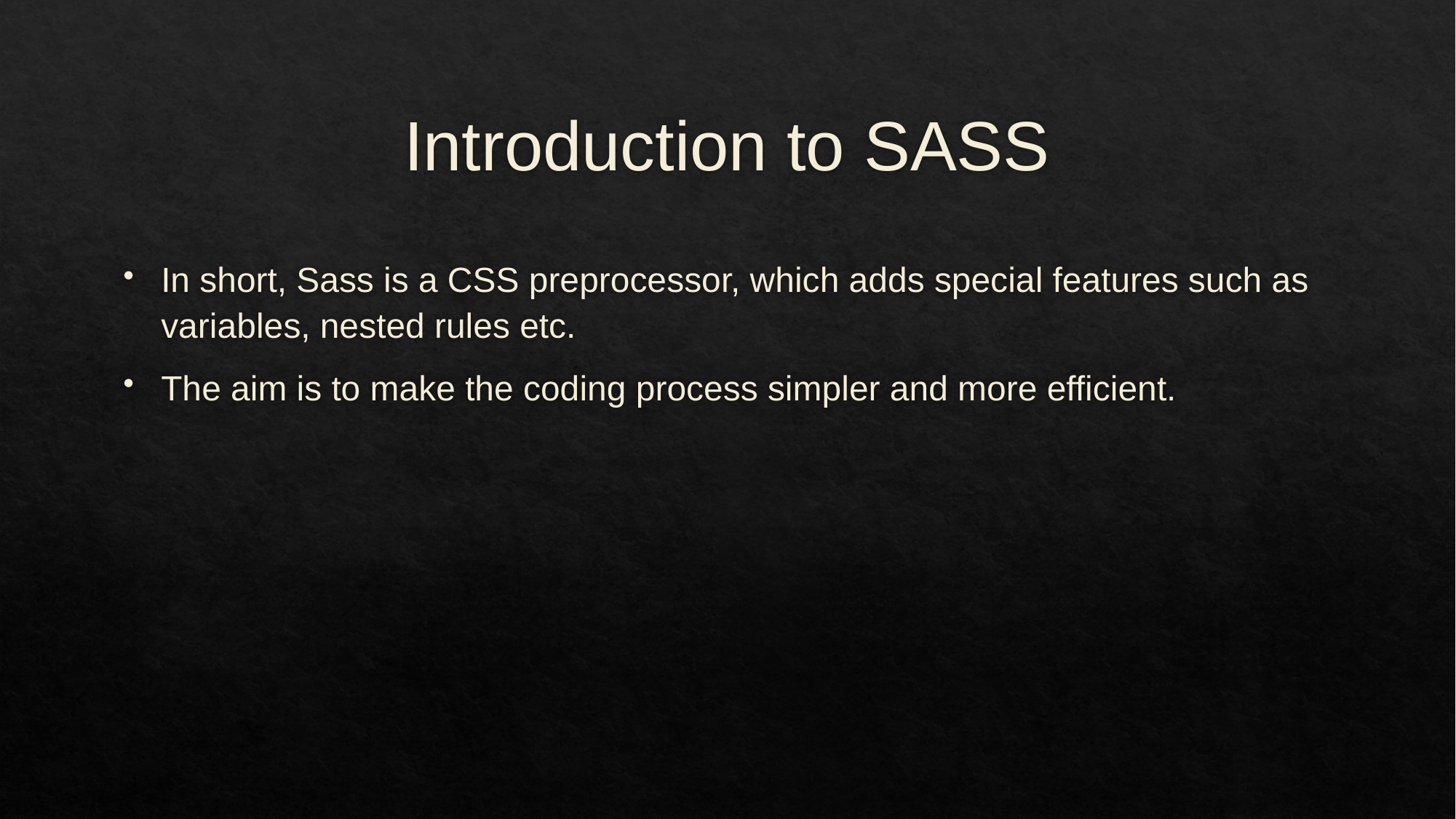

# Introduction to SASS
In short, Sass is a CSS preprocessor, which adds special features such as variables, nested rules etc.
The aim is to make the coding process simpler and more efficient.